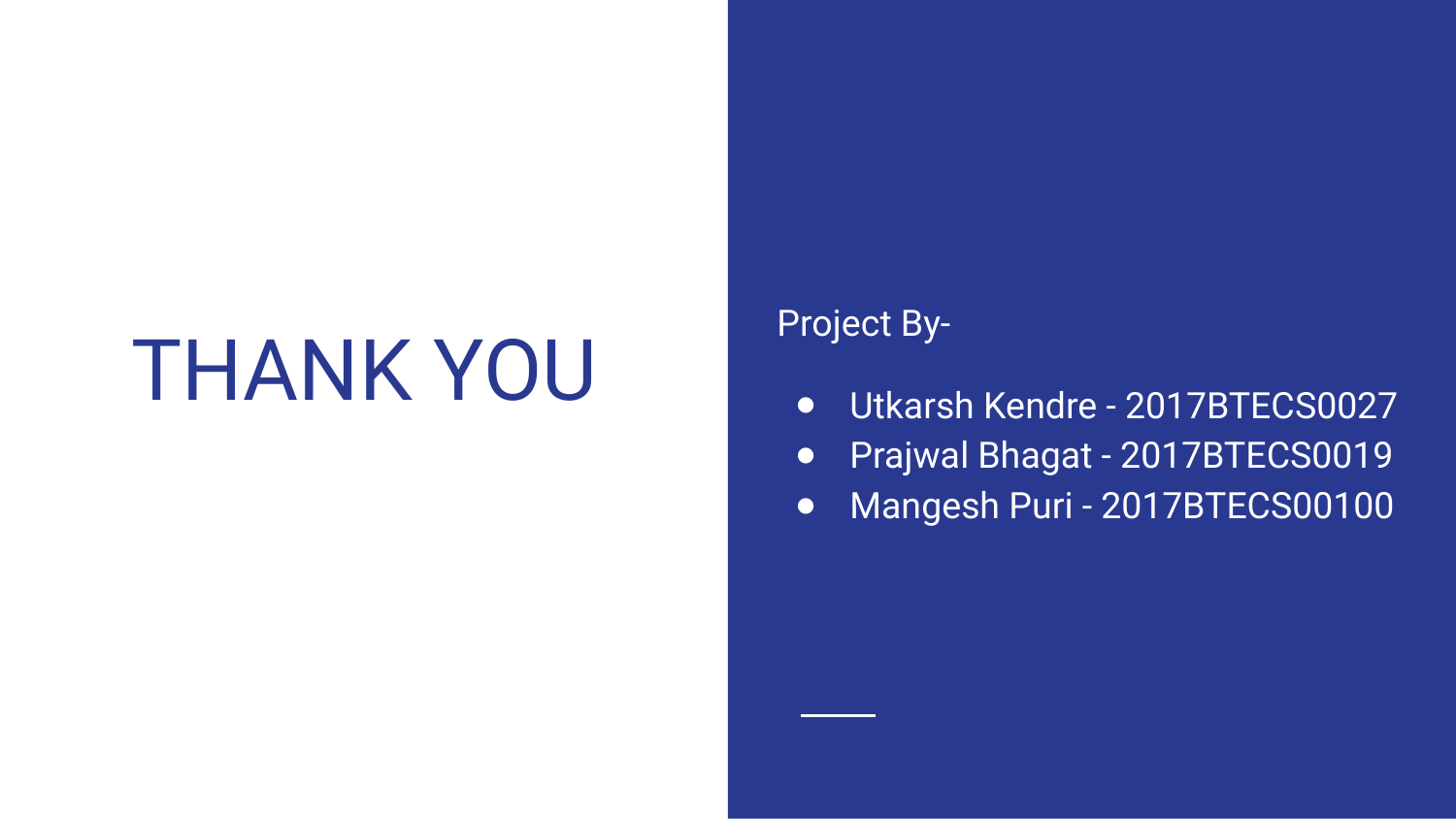

Project By-
Utkarsh Kendre - 2017BTECS0027
Prajwal Bhagat - 2017BTECS0019
Mangesh Puri - 2017BTECS00100
# THANK YOU